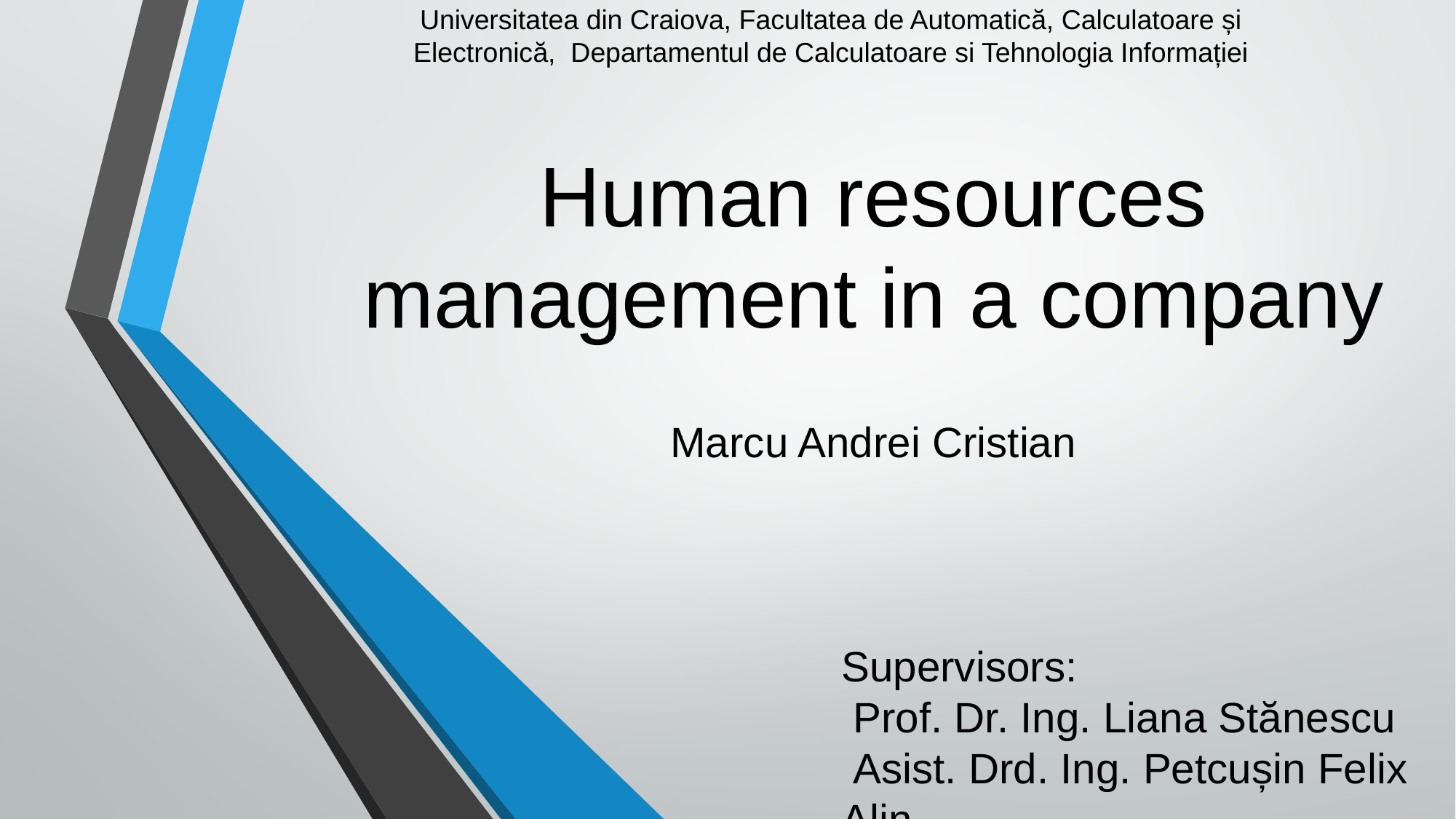

Universitatea din Craiova, Facultatea de Automatică, Calculatoare și Electronică,  Departamentul de Calculatoare si Tehnologia Informației
# Human resources management in a company
Marcu Andrei Cristian
Supervisors:
 Prof. Dr. Ing. Liana Stănescu
 Asist. Drd. Ing. Petcușin Felix Alin